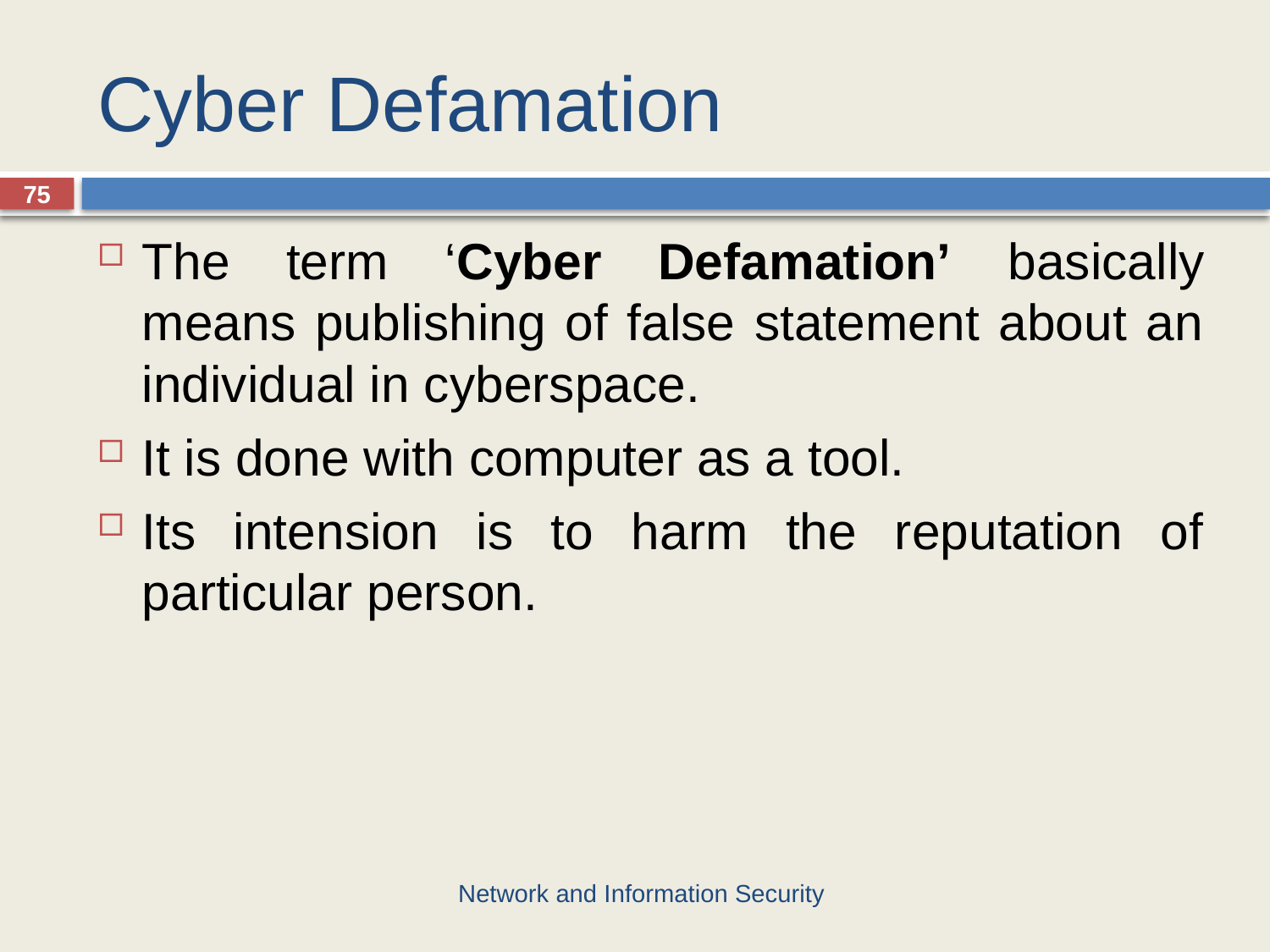

# Cyber Defamation
75
The term ‘Cyber Defamation’ basically means publishing of false statement about an individual in cyberspace.
It is done with computer as a tool.
Its intension is to harm the reputation of particular person.
Network and Information Security